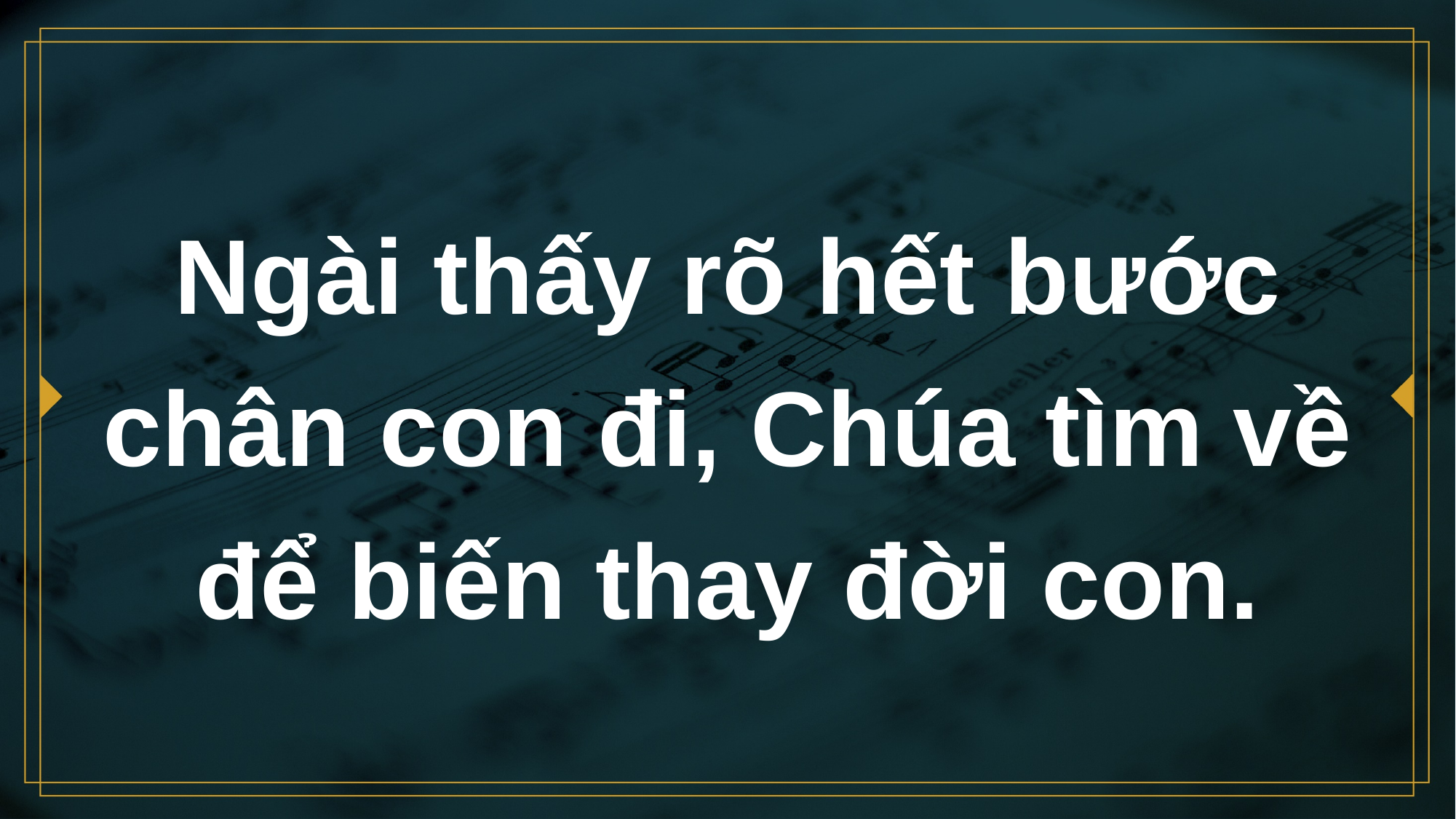

# Ngài thấy rõ hết bước chân con đi, Chúa tìm về để biến thay đời con.